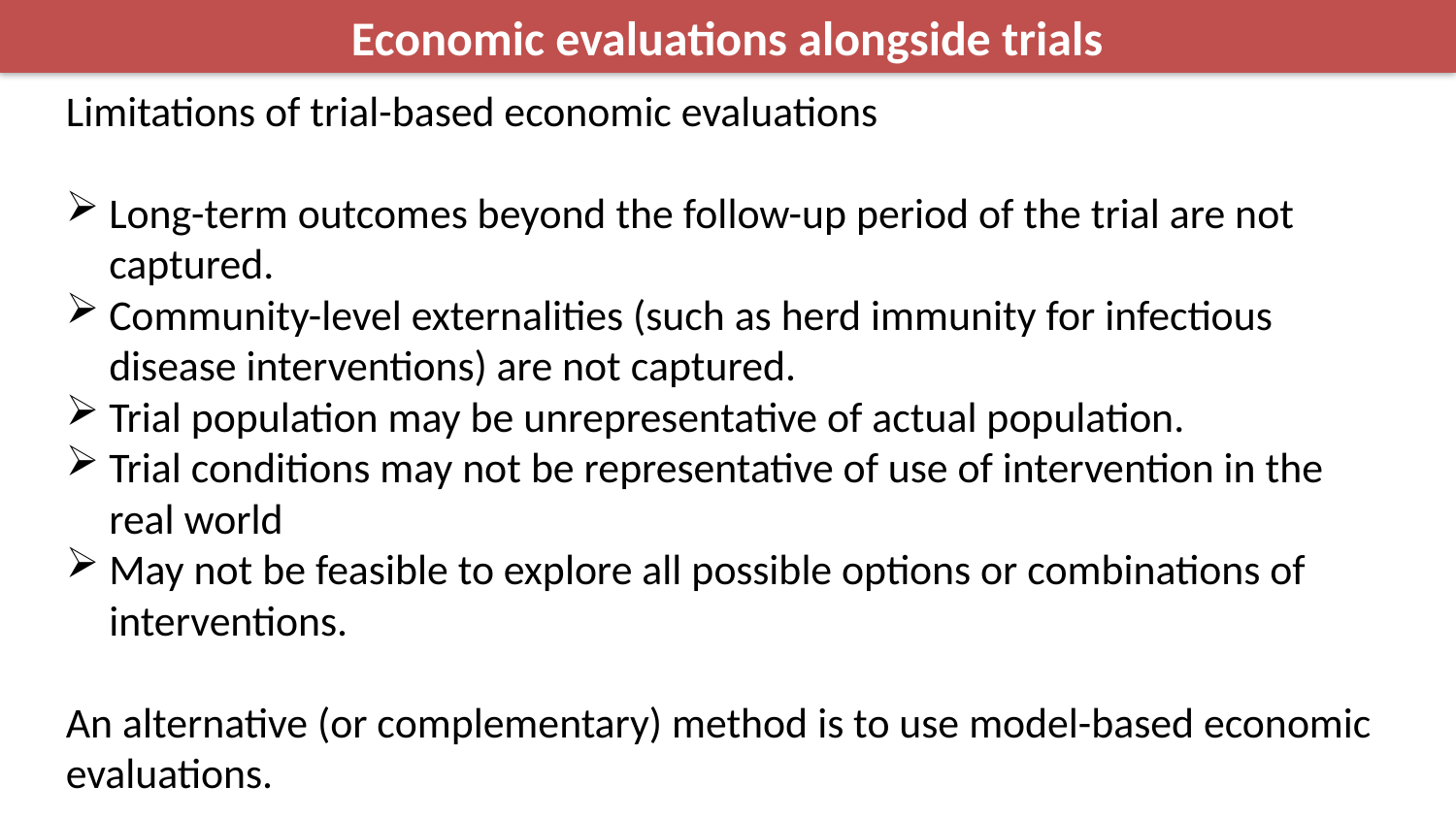

Economic evaluations alongside trials
Limitations of trial-based economic evaluations

Long-term outcomes beyond the follow-up period of the trial are not captured.
Community-level externalities (such as herd immunity for infectious disease interventions) are not captured.
Trial population may be unrepresentative of actual population.
Trial conditions may not be representative of use of intervention in the real world
May not be feasible to explore all possible options or combinations of interventions.

An alternative (or complementary) method is to use model-based economic evaluations.